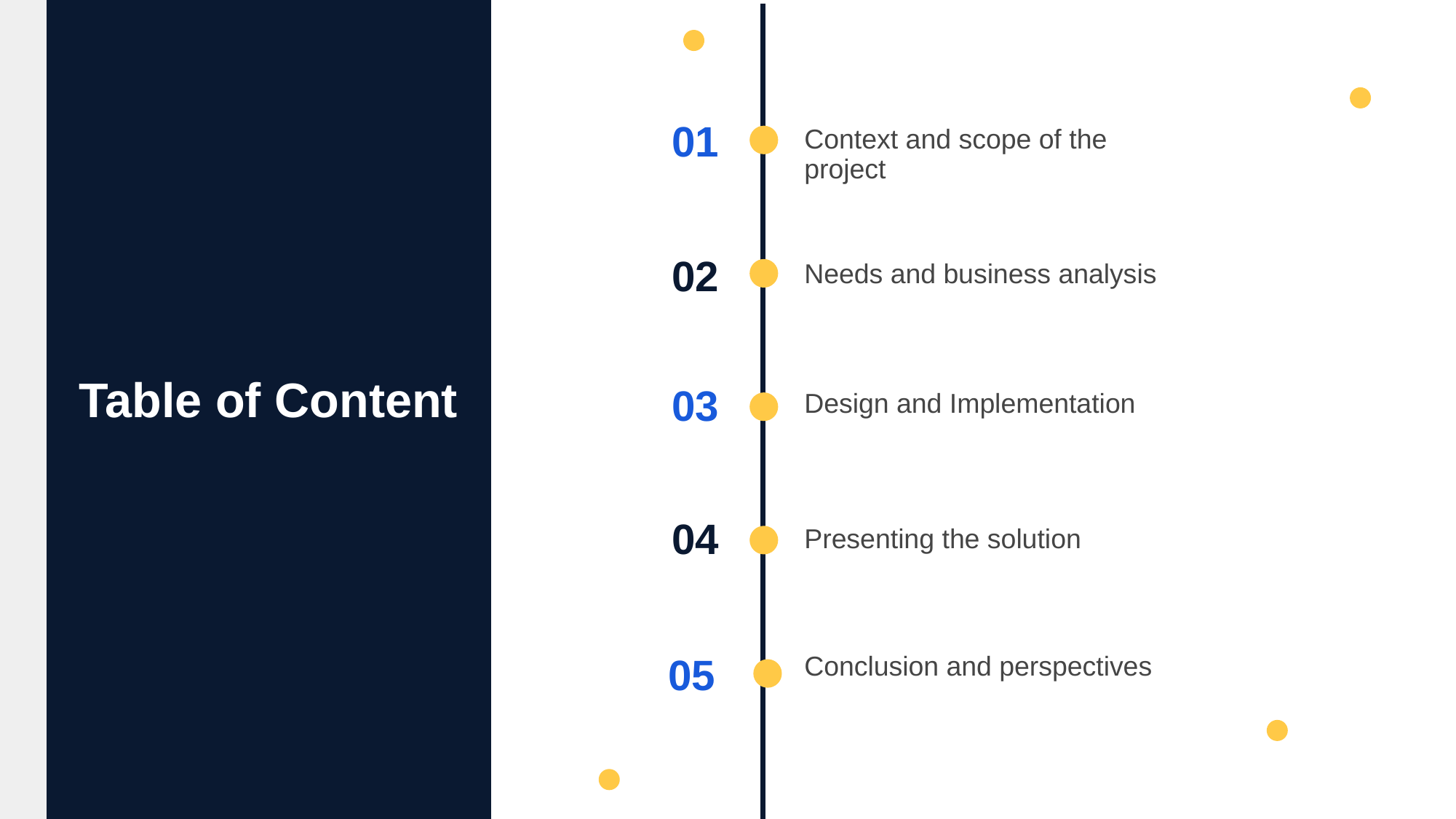

01
Context and scope of the project

02
Needs and business analysis

Table of Content
03
Design and Implementation

04
Presenting the solution

05
Conclusion and perspectives